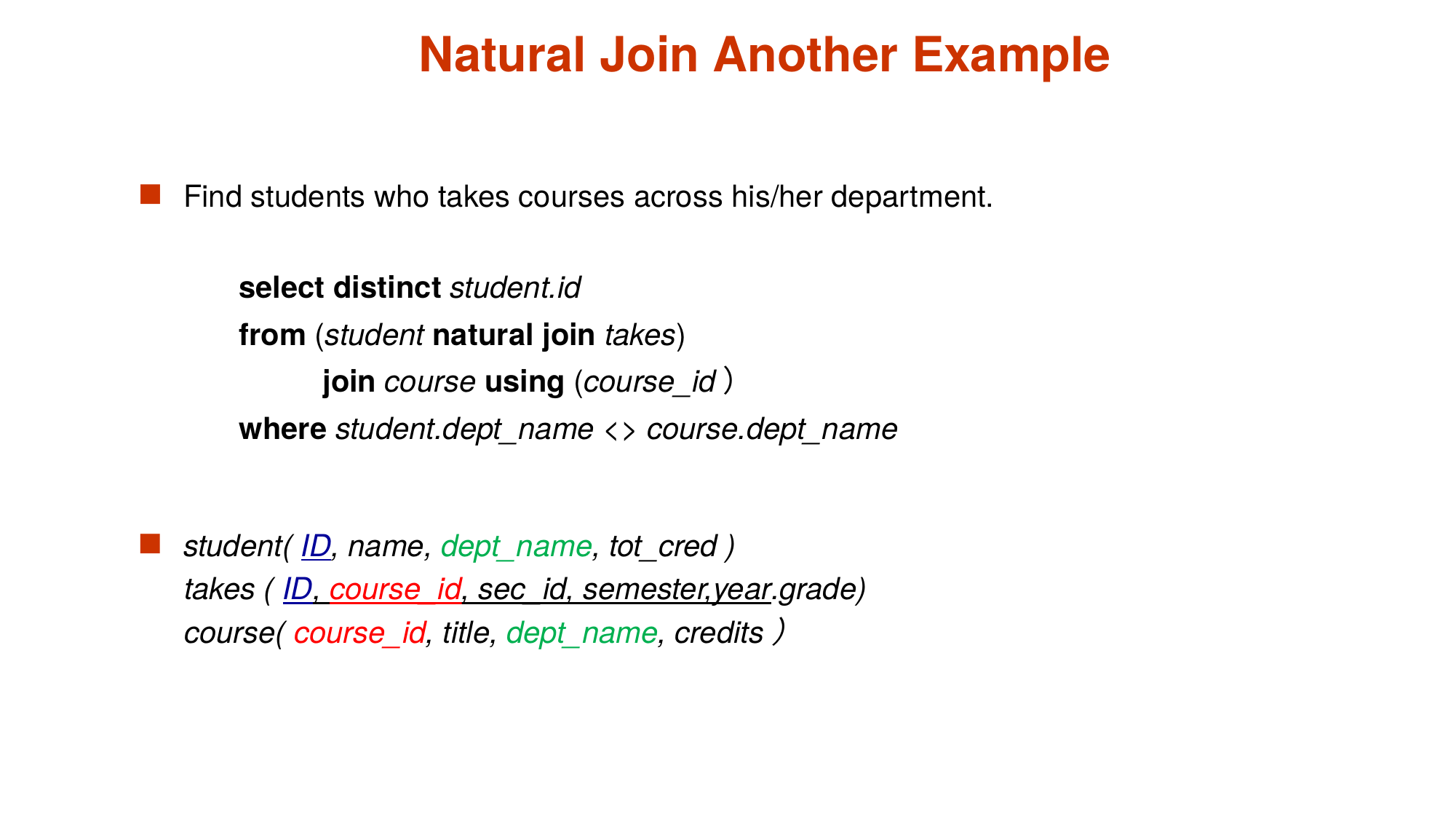

# Natural Join Another Example

Find students who takes courses across his/her department.

     select distinct student.id
     from (student natural join takes)
               join course using (course_id）
     where student.dept_name <> course.dept_name

student( ID, name, dept_name, tot_cred )
     takes ( ID, course_id, sec_id, semester,year.grade)
     course( course_id, title, dept_name, credits）